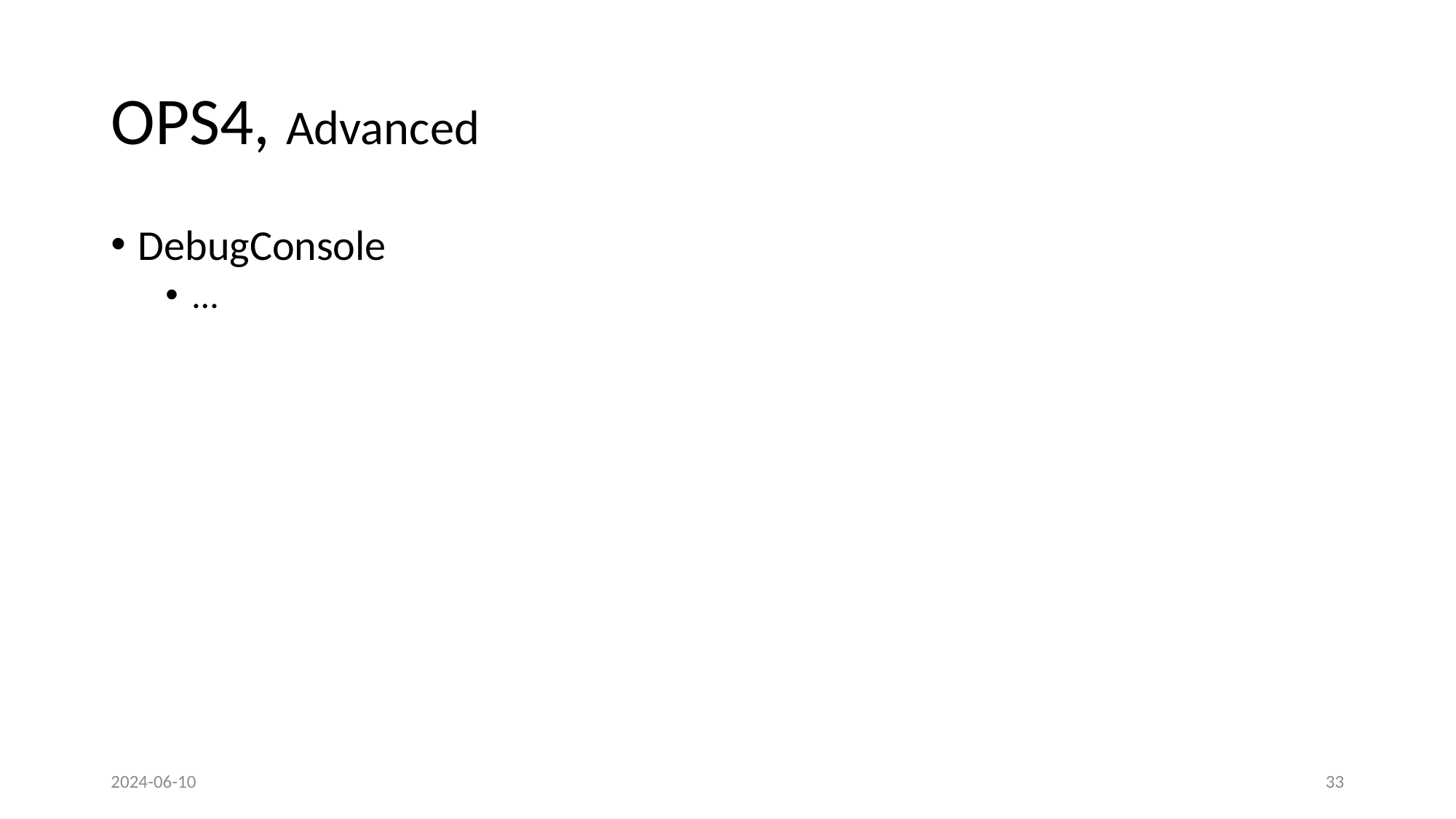

# OPS4, Advanced
DebugConsole
…

2024-06-10
33